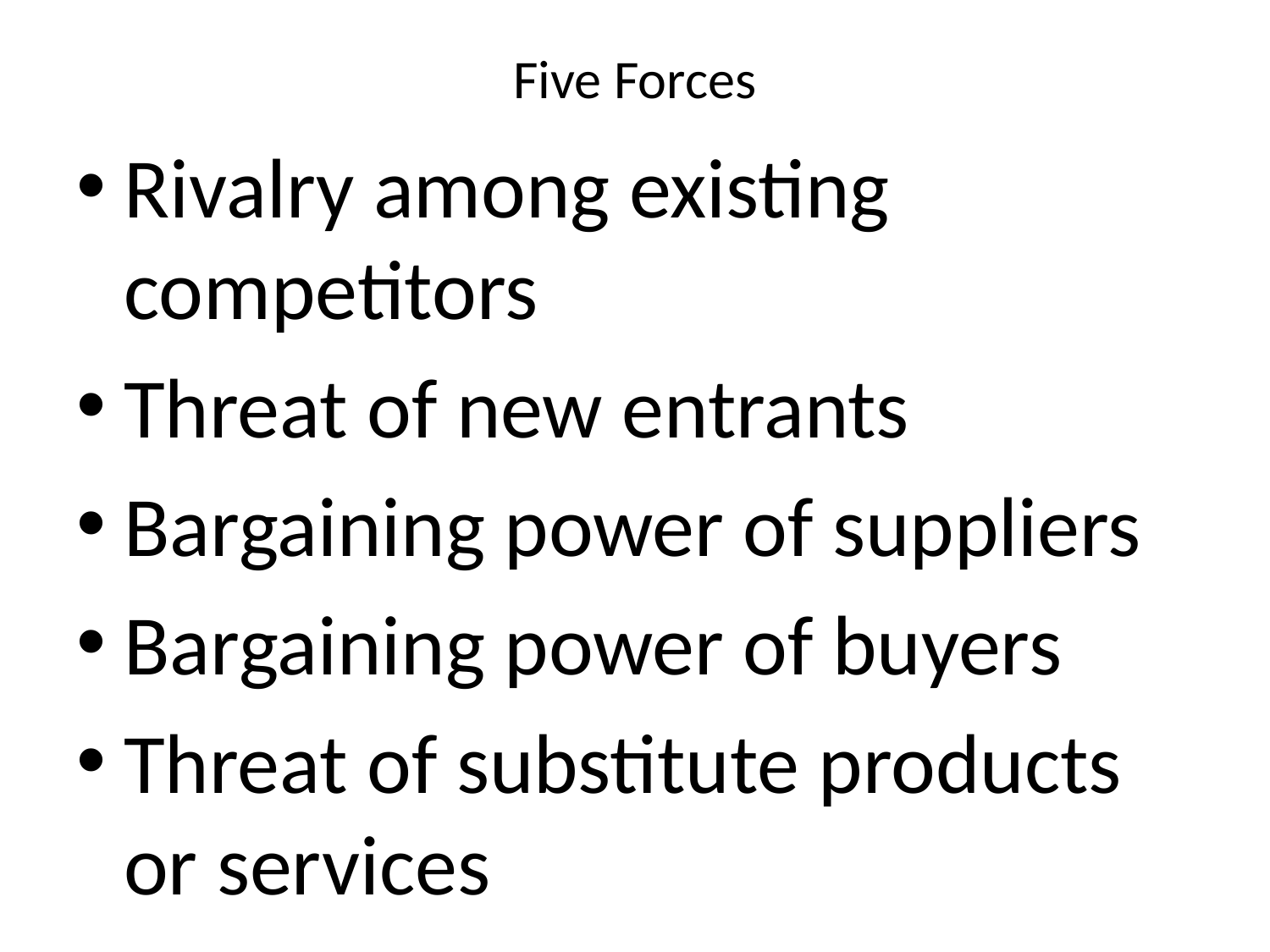

# Five Forces
Rivalry among existing competitors
Threat of new entrants
Bargaining power of suppliers
Bargaining power of buyers
Threat of substitute products or services